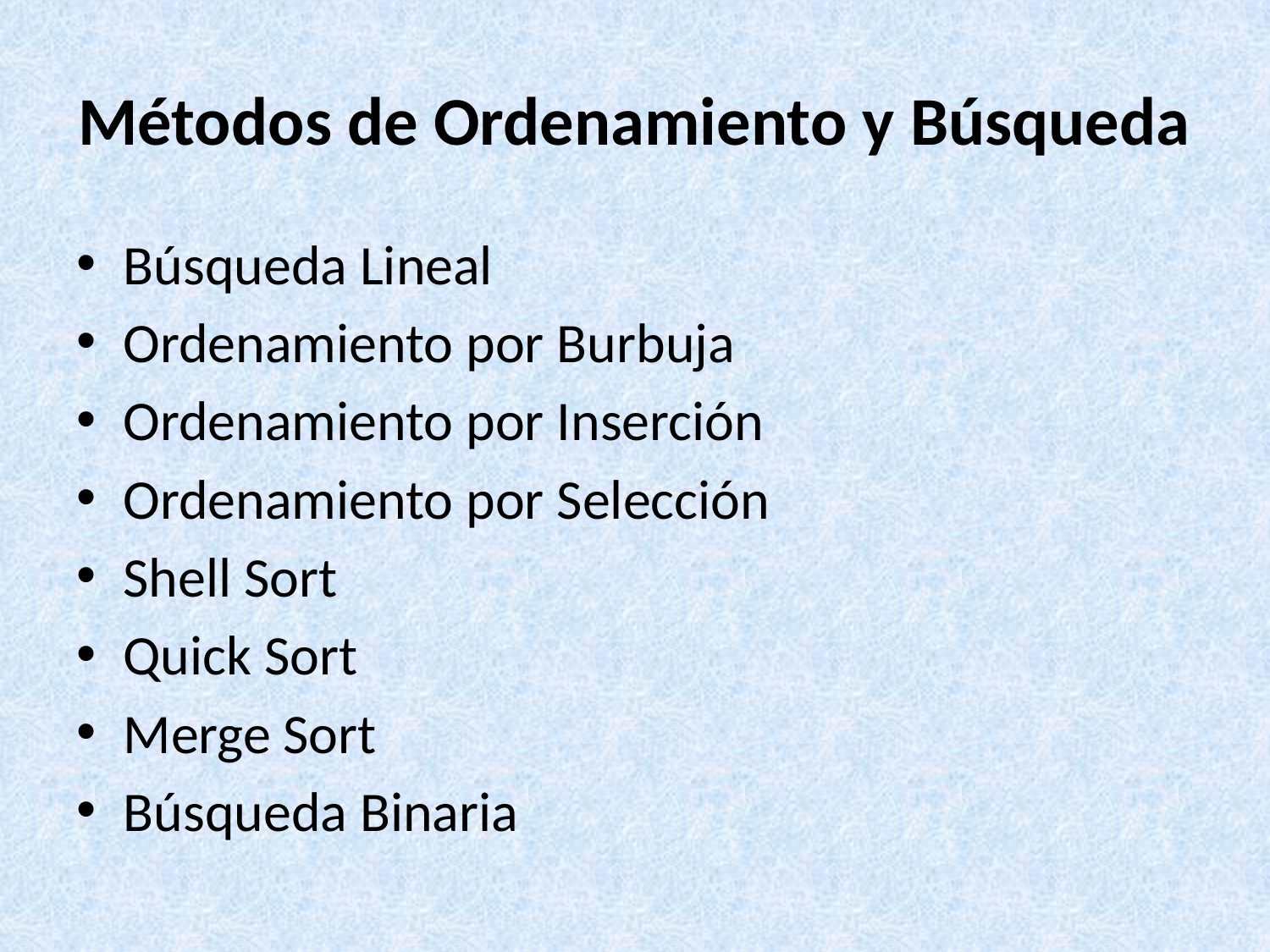

# Métodos de Ordenamiento y Búsqueda
Búsqueda Lineal
Ordenamiento por Burbuja
Ordenamiento por Inserción
Ordenamiento por Selección
Shell Sort
Quick Sort
Merge Sort
Búsqueda Binaria